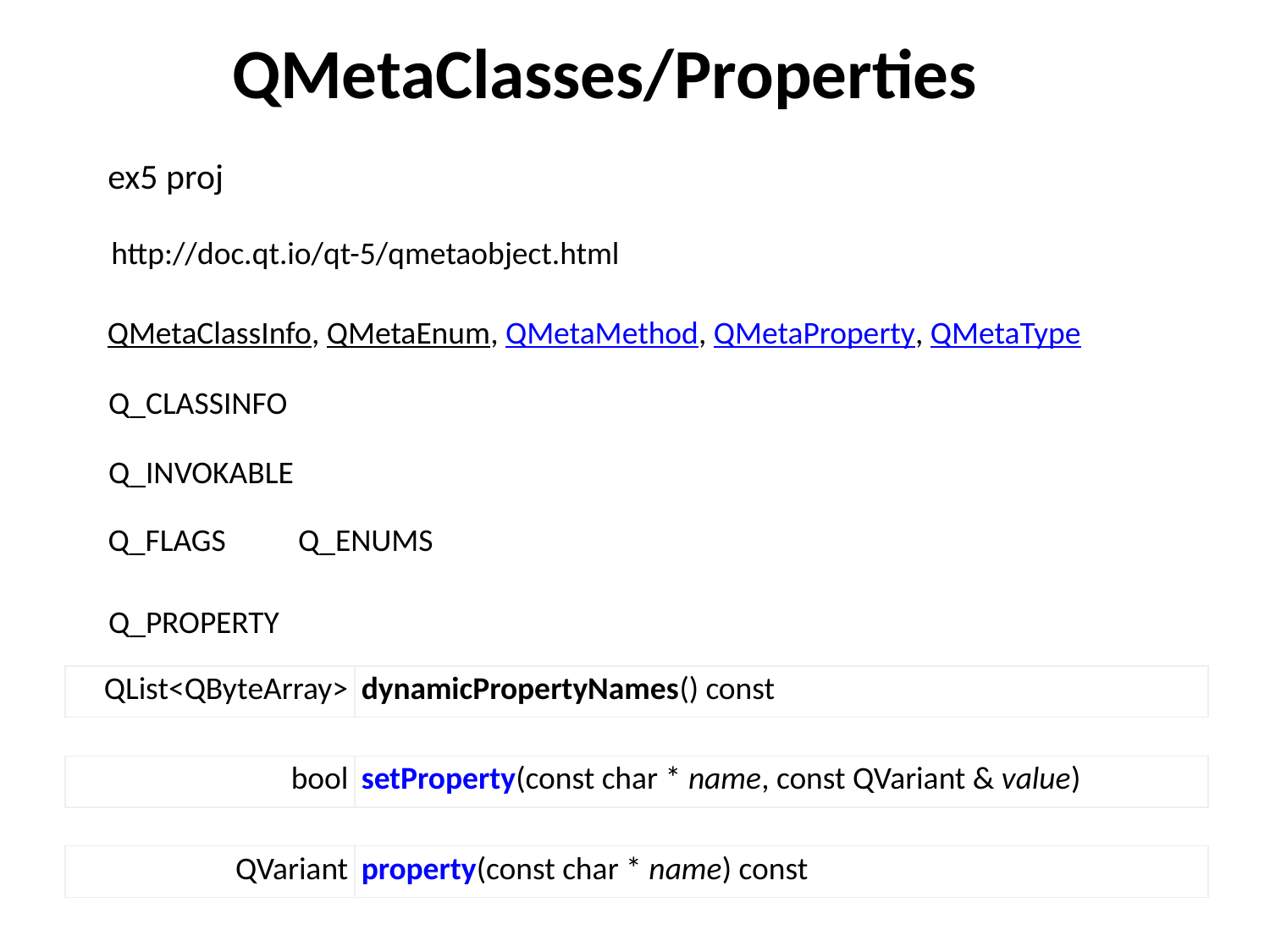

QMetaClasses/Properties
ex5 proj
http://doc.qt.io/qt-5/qmetaobject.html
QMetaClassInfo, QMetaEnum, QMetaMethod, QMetaProperty, QMetaType
Q_CLASSINFO
Q_INVOKABLE
Q_FLAGS
Q_ENUMS
Q_PROPERTY
| QList<QByteArray> | dynamicPropertyNames() const |
| --- | --- |
| bool | setProperty(const char \* name, const QVariant & value) |
| --- | --- |
| QVariant | property(const char \* name) const |
| --- | --- |